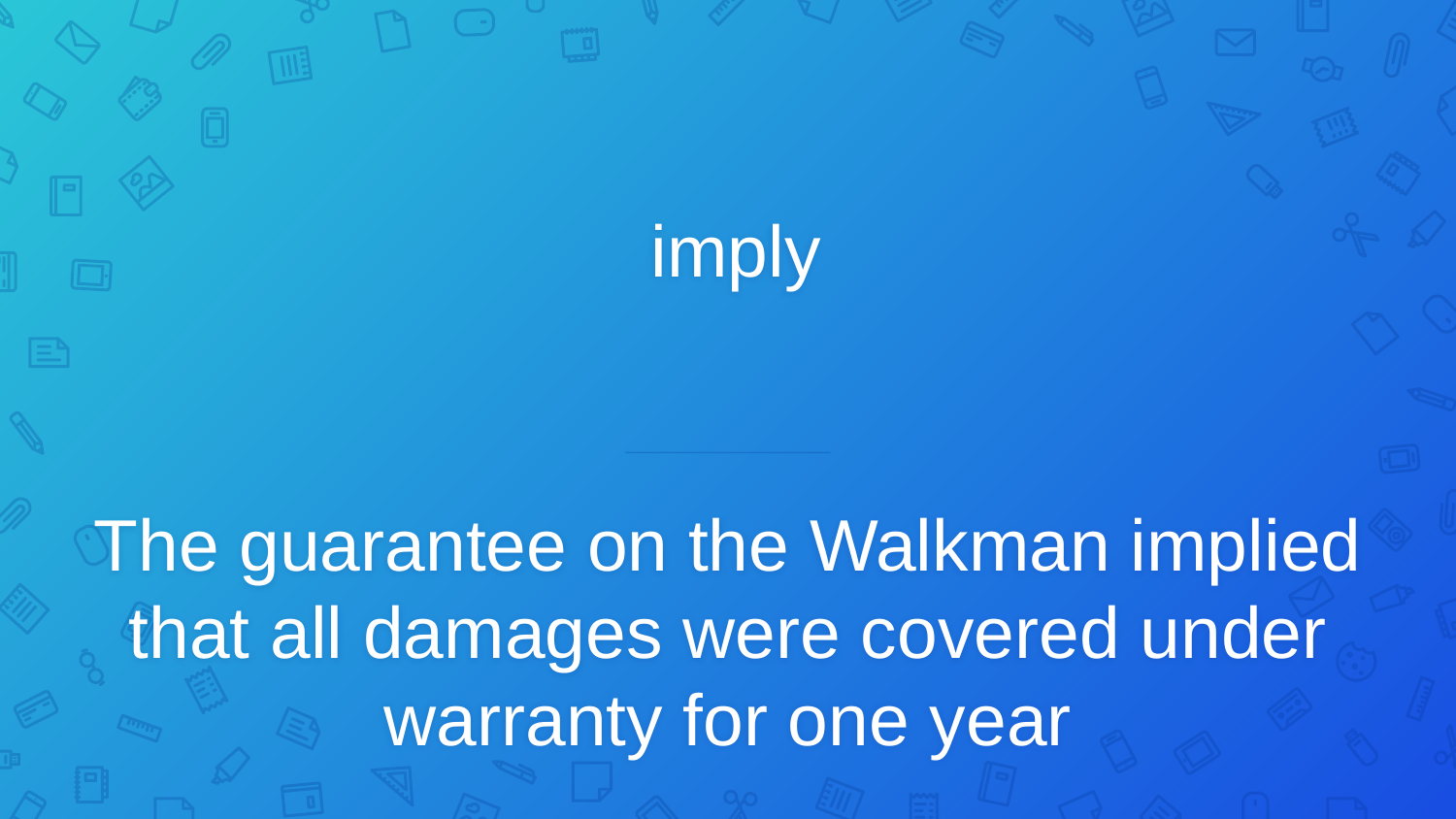

# imply

The guarantee on the Walkman implied that all damages were covered under warranty for one year